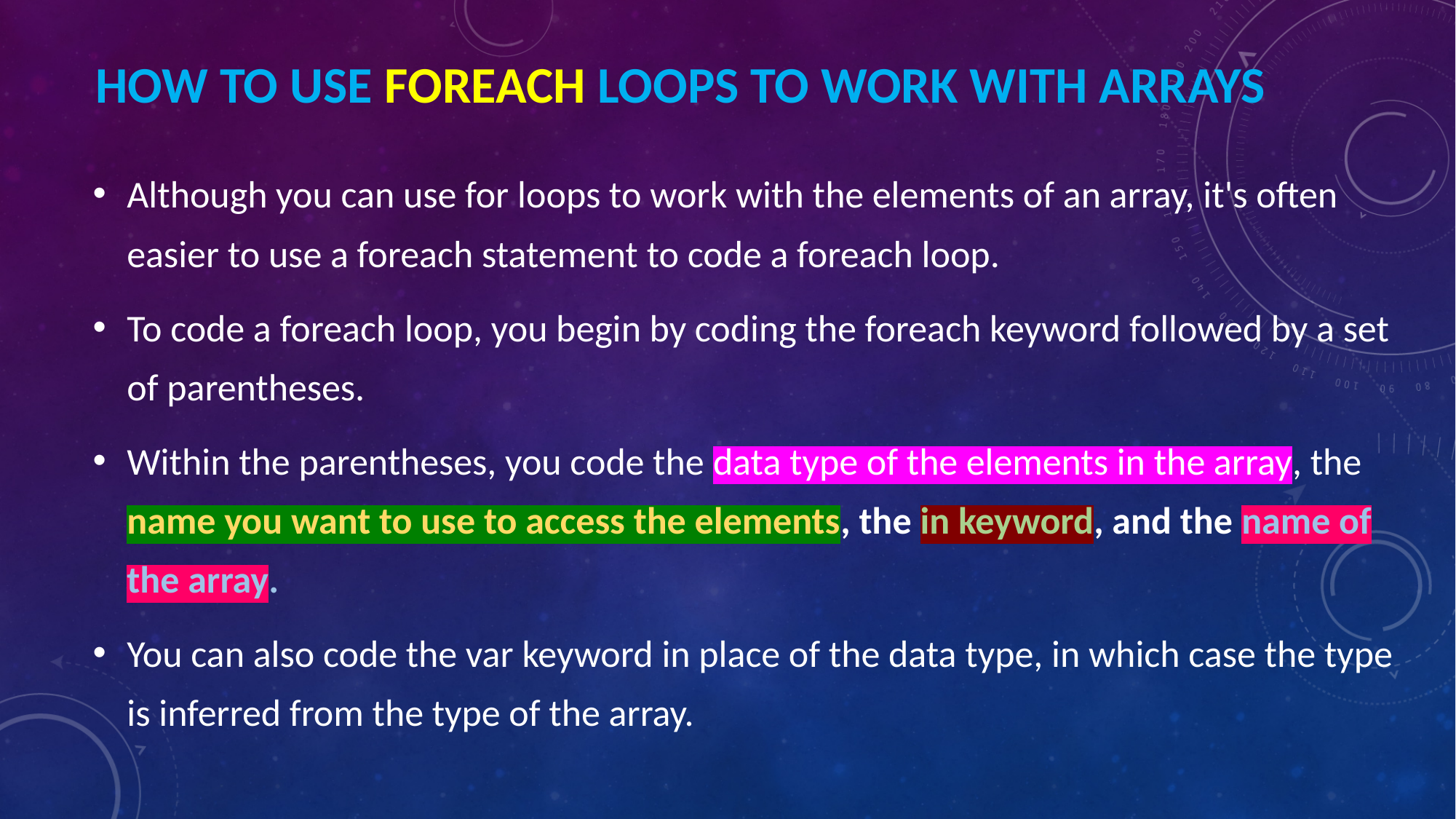

# How to use foreach loops to work with arrays
Although you can use for loops to work with the elements of an array, it's often easier to use a foreach statement to code a foreach loop.
To code a foreach loop, you begin by coding the foreach keyword followed by a set of parentheses.
Within the parentheses, you code the data type of the elements in the array, the name you want to use to access the elements, the in keyword, and the name of the array.
You can also code the var keyword in place of the data type, in which case the type is inferred from the type of the array.